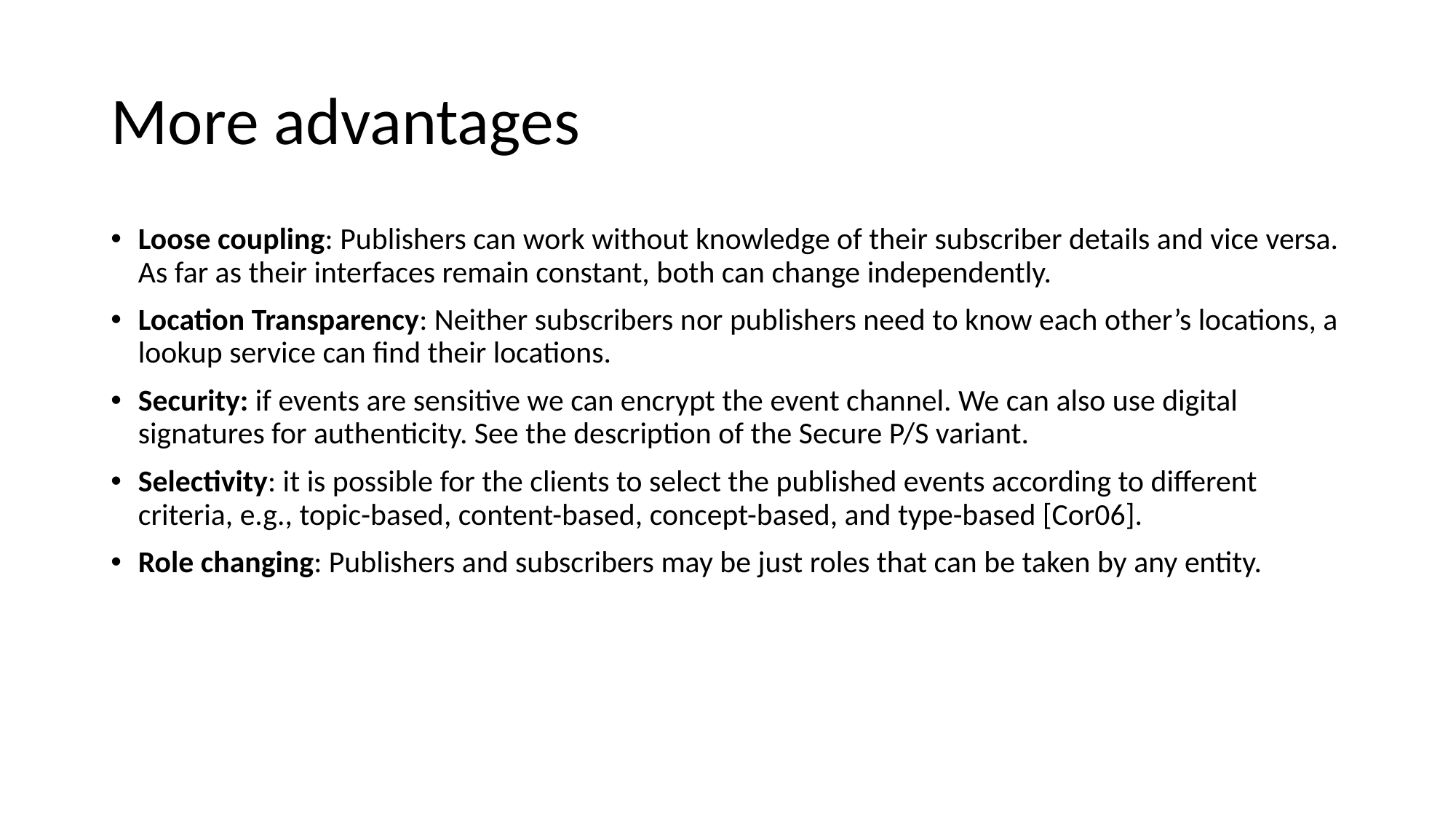

# More advantages
Loose coupling: Publishers can work without knowledge of their subscriber details and vice versa. As far as their interfaces remain constant, both can change independently.
Location Transparency: Neither subscribers nor publishers need to know each other’s locations, a lookup service can find their locations.
Security: if events are sensitive we can encrypt the event channel. We can also use digital signatures for authenticity. See the description of the Secure P/S variant.
Selectivity: it is possible for the clients to select the published events according to different criteria, e.g., topic-based, content-based, concept-based, and type-based [Cor06].
Role changing: Publishers and subscribers may be just roles that can be taken by any entity.